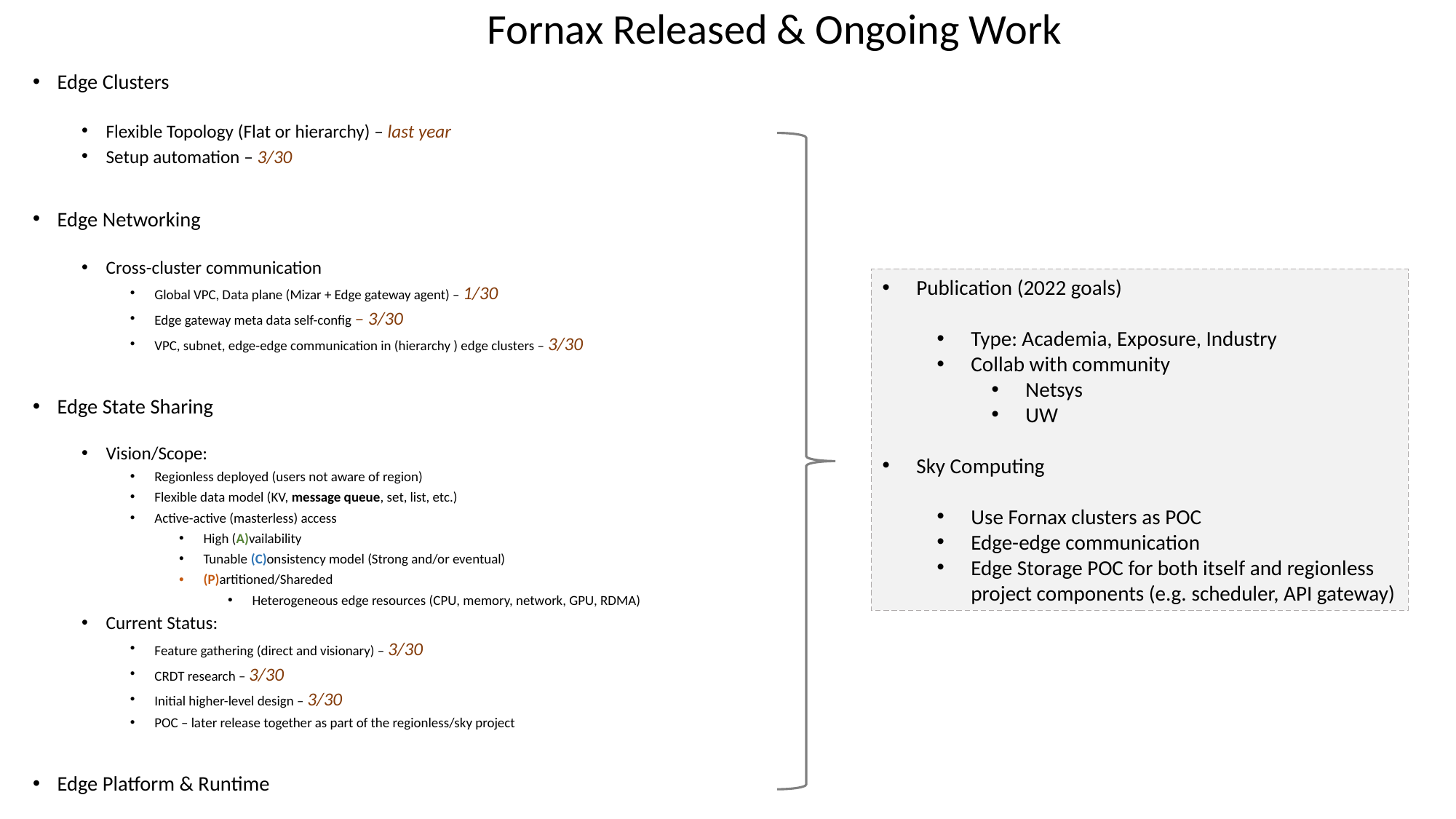

# Fornax Released & Ongoing Work
Edge Clusters

Flexible Topology (Flat or hierarchy) – last year
Setup automation – 3/30

Edge Networking

Cross-cluster communication
Global VPC, Data plane (Mizar + Edge gateway agent) – 1/30
Edge gateway meta data self-config – 3/30
VPC, subnet, edge-edge communication in (hierarchy ) edge clusters – 3/30

Edge State Sharing

Vision/Scope:
Regionless deployed (users not aware of region)
Flexible data model (KV, message queue, set, list, etc.)
Active-active (masterless) access
High (A)vailability
Tunable (C)onsistency model (Strong and/or eventual)
(P)artitioned/Shareded
Heterogeneous edge resources (CPU, memory, network, GPU, RDMA)
Current Status:
Feature gathering (direct and visionary) – 3/30
CRDT research – 3/30
Initial higher-level design – 3/30
POC – later release together as part of the regionless/sky project

Edge Platform & Runtime

Publication (2022 goals)

Type: Academia, Exposure, Industry
Collab with community
Netsys
UW

Sky Computing

Use Fornax clusters as POC
Edge-edge communication
Edge Storage POC for both itself and regionless project components (e.g. scheduler, API gateway)